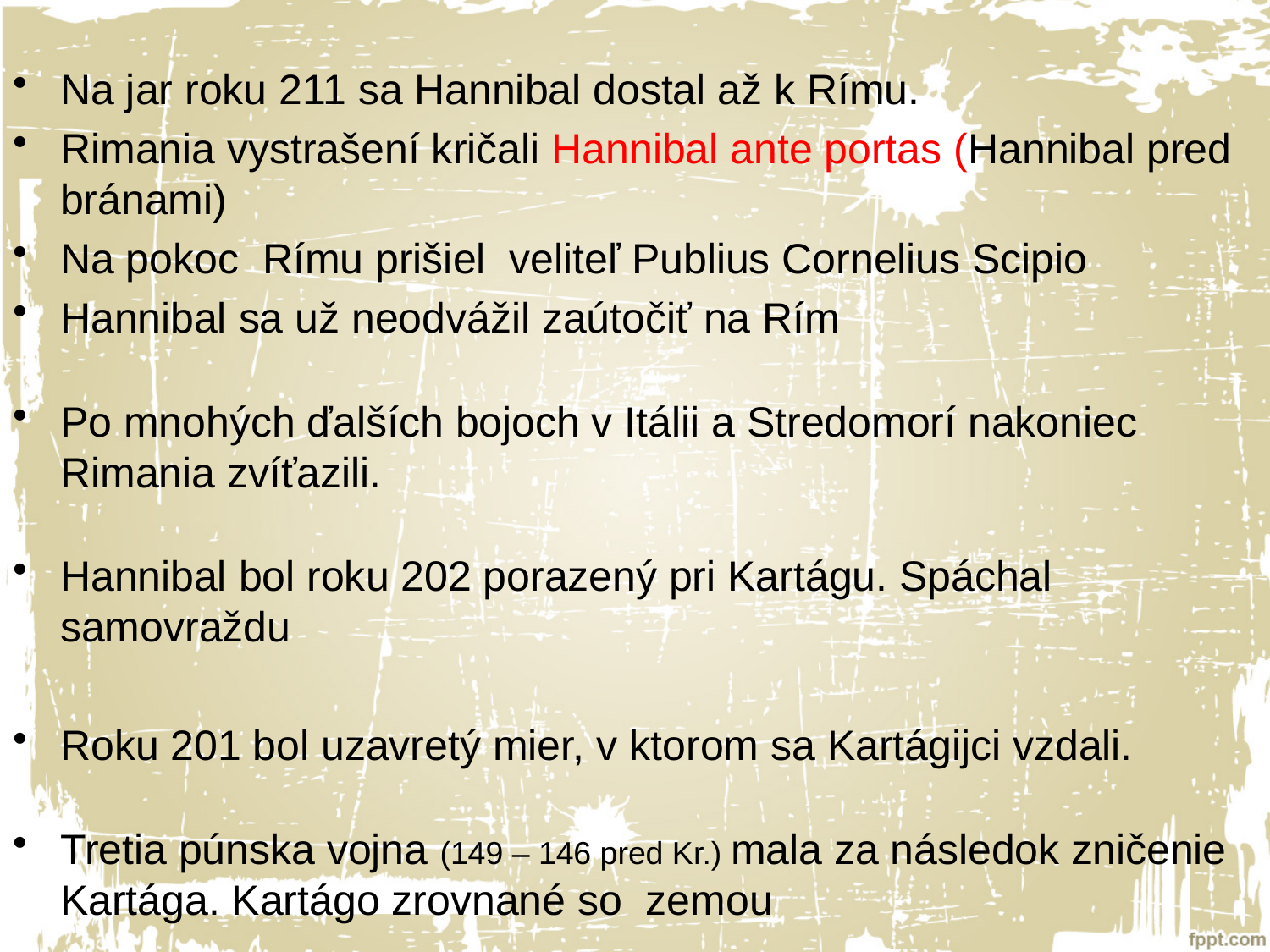

Na jar roku 211 sa Hannibal dostal až k Rímu.
Rimania vystrašení kričali Hannibal ante portas (Hannibal pred bránami)
Na pokoc  Rímu prišiel  veliteľ Publius Cornelius Scipio
Hannibal sa už neodvážil zaútočiť na Rím

Po mnohých ďalších bojoch v Itálii a Stredomorí nakoniec Rimania zvíťazili.

Hannibal bol roku 202 porazený pri Kartágu. Spáchal samovraždu

Roku 201 bol uzavretý mier, v ktorom sa Kartágijci vzdali.

Tretia púnska vojna (149 – 146 pred Kr.) mala za následok zničenie Kartága. Kartágo zrovnané so  zemou